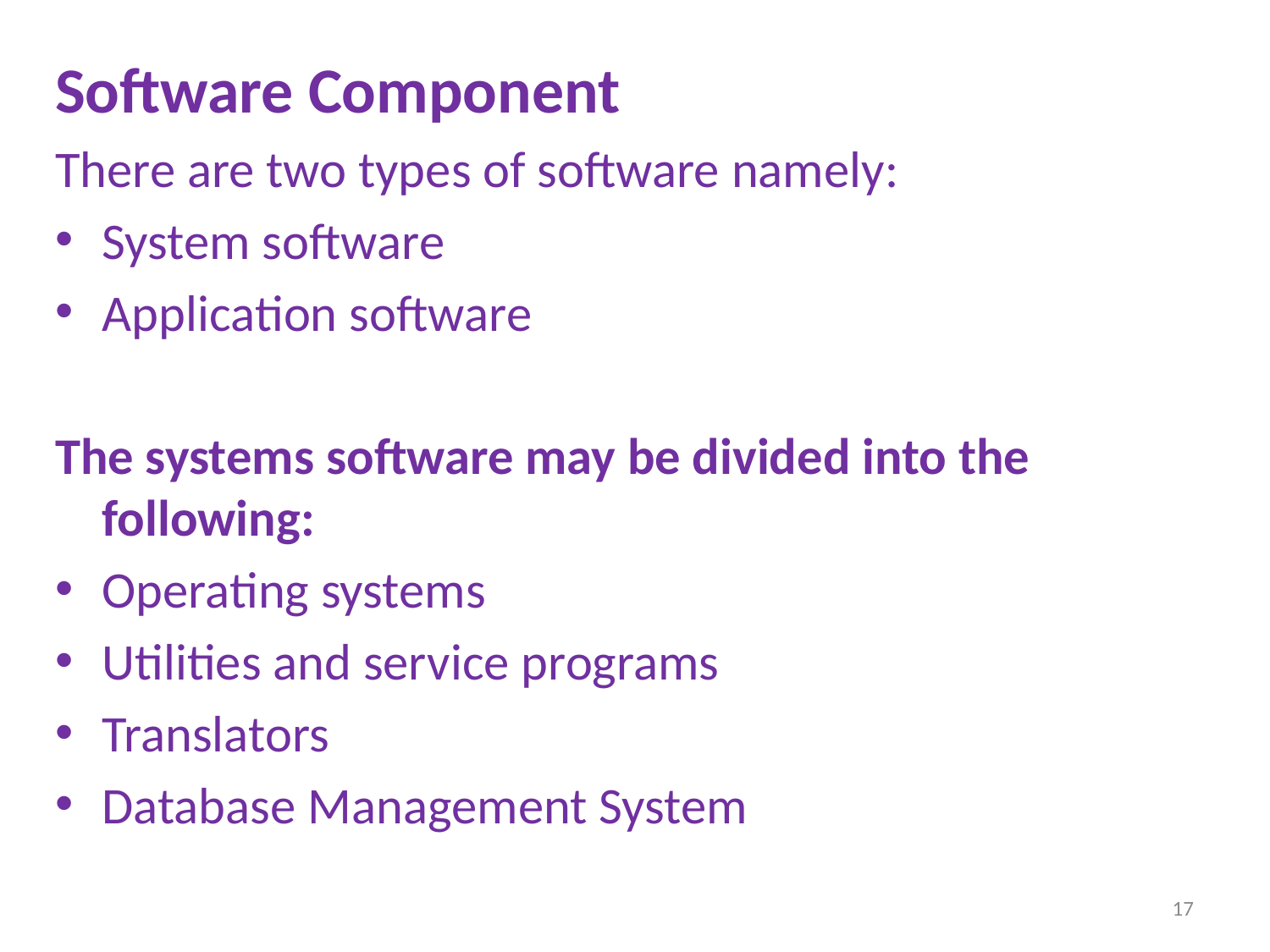

Software Component
There are two types of software namely:
System software
Application software

The systems software may be divided into the following:
Operating systems
Utilities and service programs
Translators
Database Management System

17